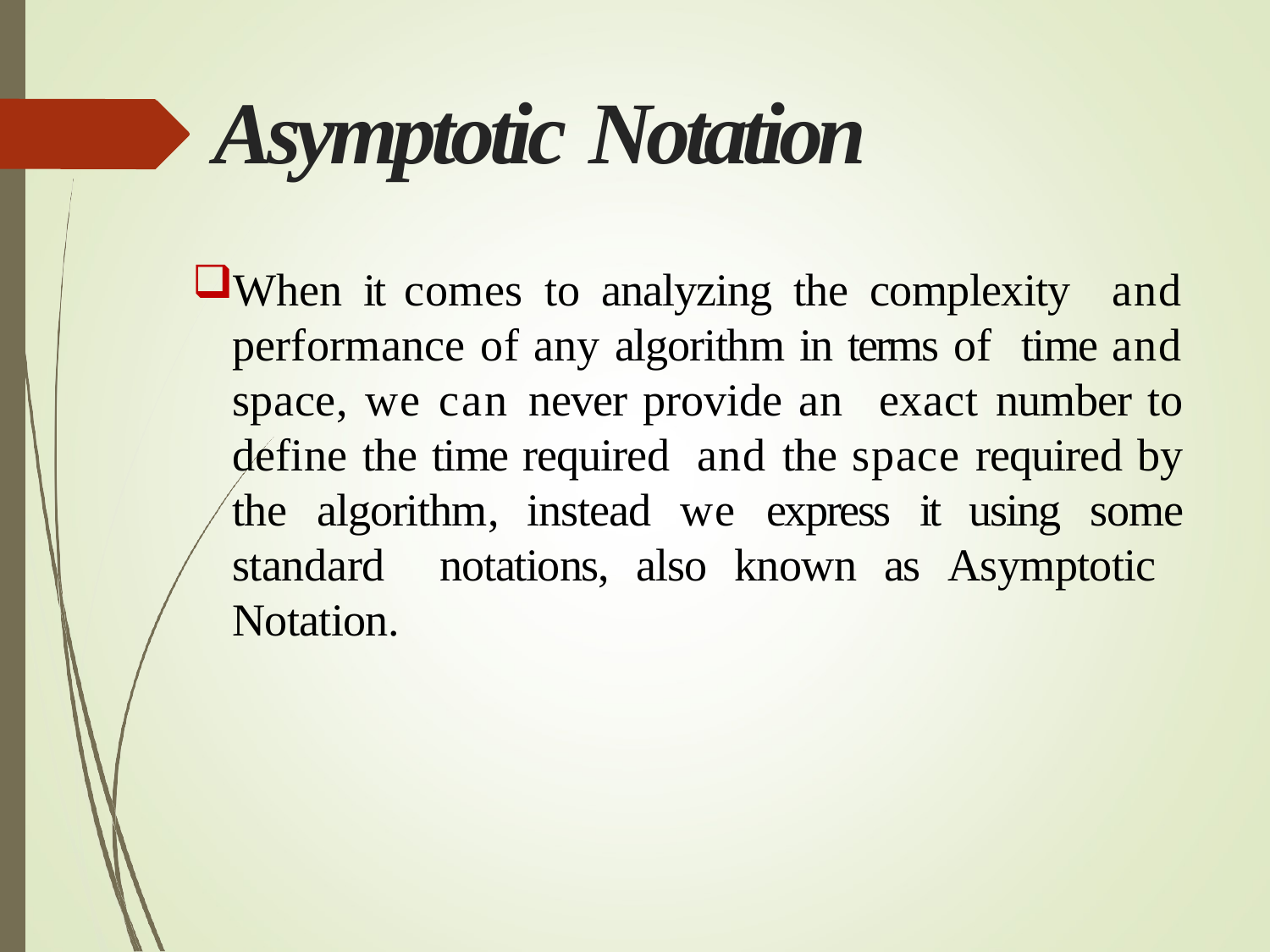

# Asymptotic Notation
When it comes to analyzing the complexity  and performance of any algorithm in terms of  time and space, we can never provide an  exact number to define the time required  and the space required by the algorithm, instead we express it using some standard  notations, also known as Asymptotic  Notation.